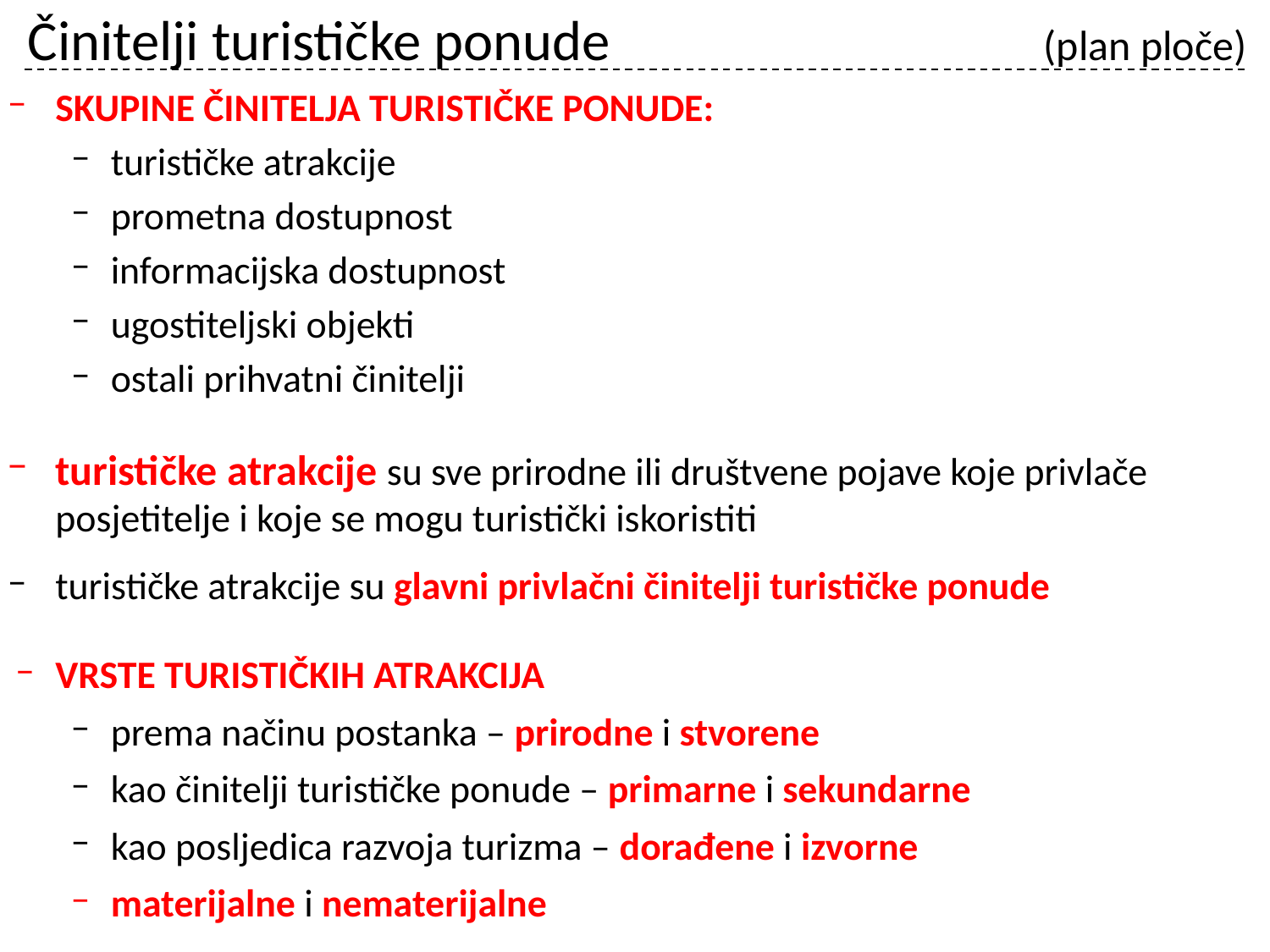

# Činitelji turističke ponude				(plan ploče)
SKUPINE ČINITELJA TURISTIČKE PONUDE:
turističke atrakcije
prometna dostupnost
informacijska dostupnost
ugostiteljski objekti
ostali prihvatni činitelji
turističke atrakcije su sve prirodne ili društvene pojave koje privlače posjetitelje i koje se mogu turistički iskoristiti
turističke atrakcije su glavni privlačni činitelji turističke ponude
VRSTE TURISTIČKIH ATRAKCIJA
prema načinu postanka – prirodne i stvorene
kao činitelji turističke ponude – primarne i sekundarne
kao posljedica razvoja turizma – dorađene i izvorne
materijalne i nematerijalne